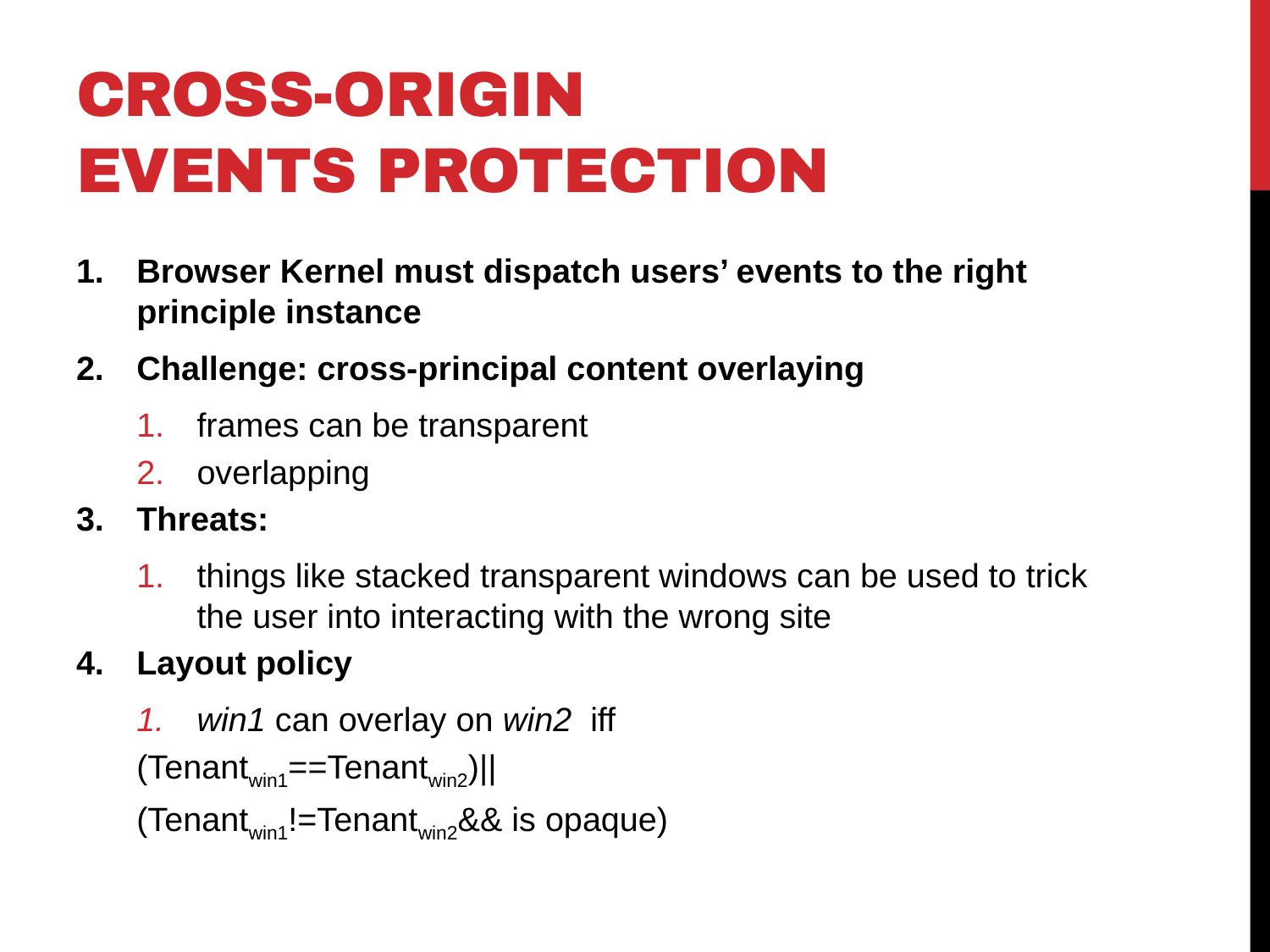

# Cross-origin Events Protection
Browser Kernel must dispatch users’ events to the right principle instance
Challenge: cross-principal content overlaying
frames can be transparent
overlapping
Threats:
things like stacked transparent windows can be used to trick the user into interacting with the wrong site
Layout policy
win1 can overlay on win2  iff
	(Tenantwin1==Tenantwin2)||
	(Tenantwin1!=Tenantwin2&& is opaque)